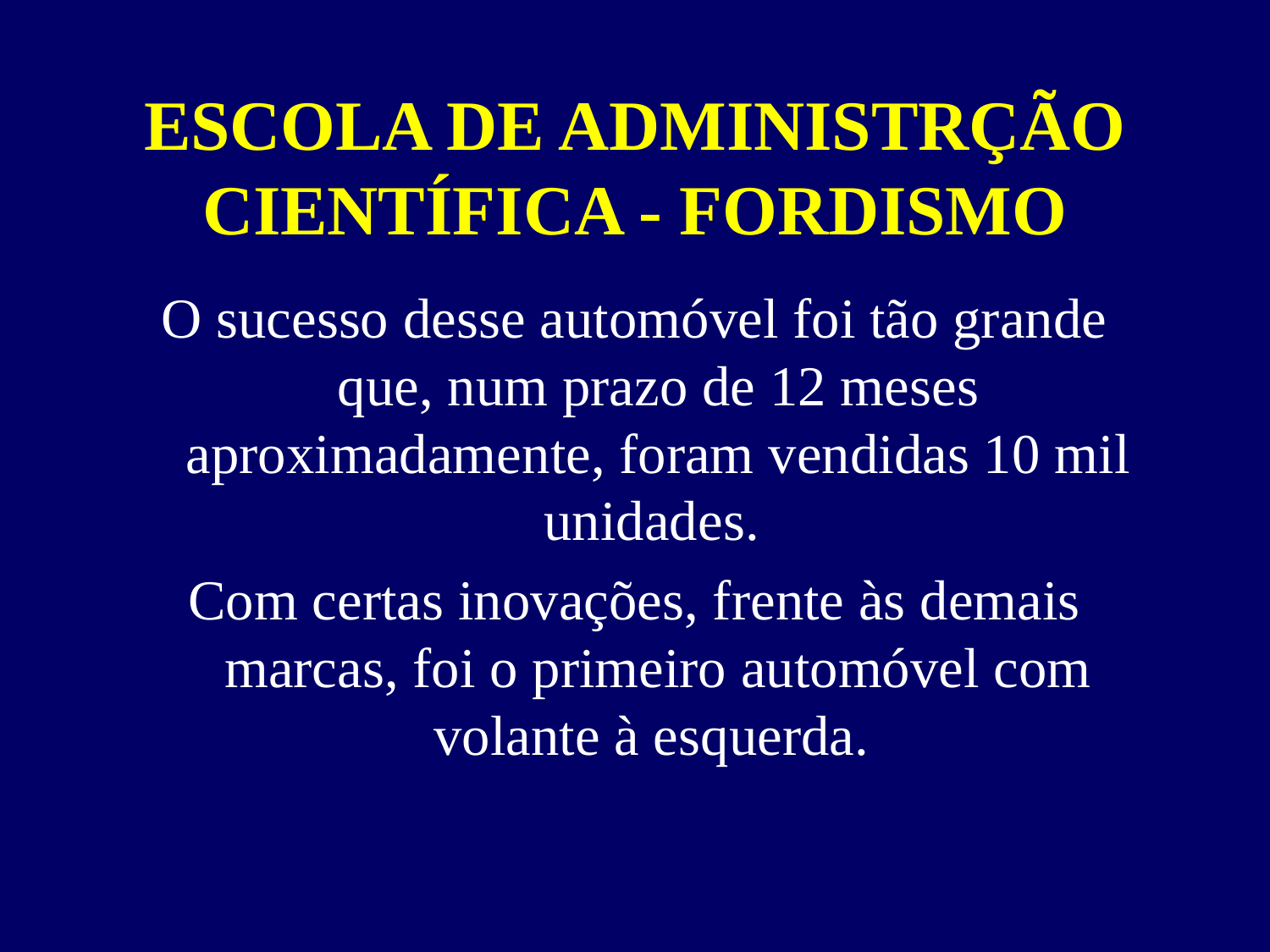

# ESCOLA DE ADMINISTRÇÃO CIENTÍFICA - FORDISMO
O sucesso desse automóvel foi tão grande que, num prazo de 12 meses aproximadamente, foram vendidas 10 mil unidades.
Com certas inovações, frente às demais marcas, foi o primeiro automóvel com volante à esquerda.